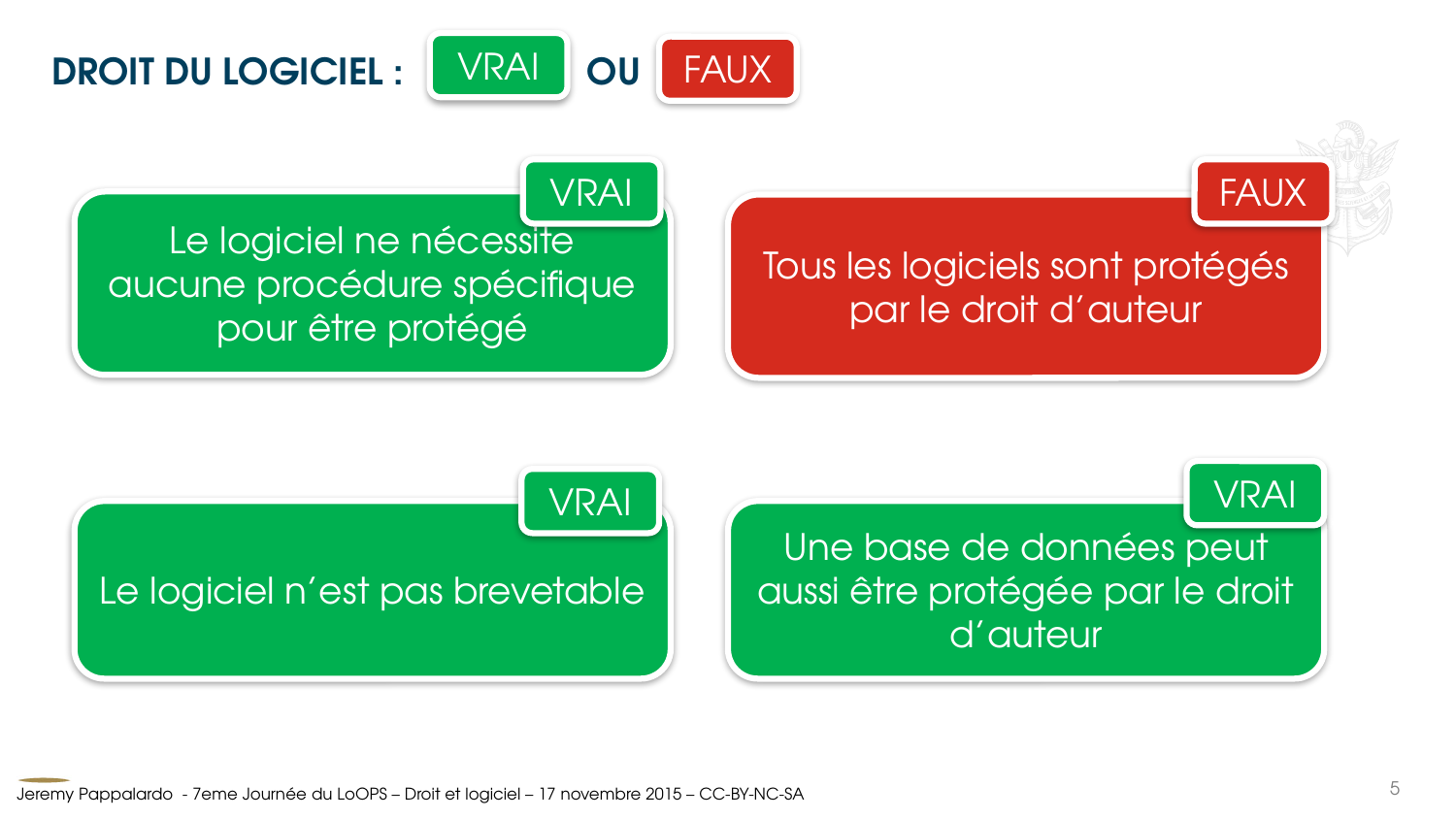

VRAI
FAUX
# DROIT du logiciel :                  OU
VRAI
FAUX
Le logiciel ne nécessite aucune procédure spécifique pour être protégé
Tous les logiciels sont protégés par le droit d’auteur
VRAI
VRAI
Le logiciel n’est pas brevetable
Une base de données peut aussi être protégée par le droit d’auteur
5